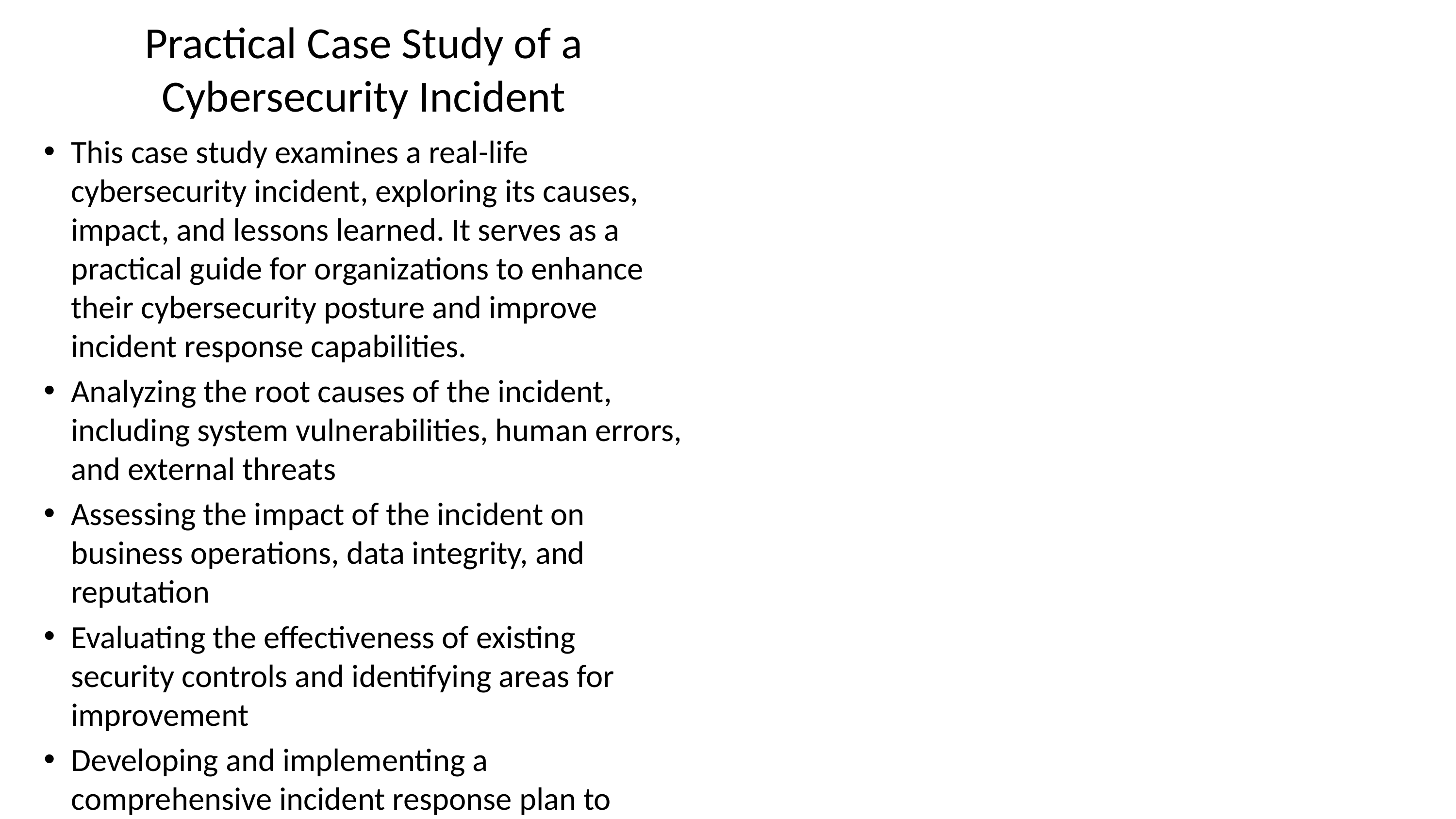

# Practical Case Study of a Cybersecurity Incident
This case study examines a real-life cybersecurity incident, exploring its causes, impact, and lessons learned. It serves as a practical guide for organizations to enhance their cybersecurity posture and improve incident response capabilities.
Analyzing the root causes of the incident, including system vulnerabilities, human errors, and external threats
Assessing the impact of the incident on business operations, data integrity, and reputation
Evaluating the effectiveness of existing security controls and identifying areas for improvement
Developing and implementing a comprehensive incident response plan to mitigate future risks
Establishing clear roles and responsibilities for incident response and recovery
Conducting regular cybersecurity awareness training for employees to prevent similar incidents